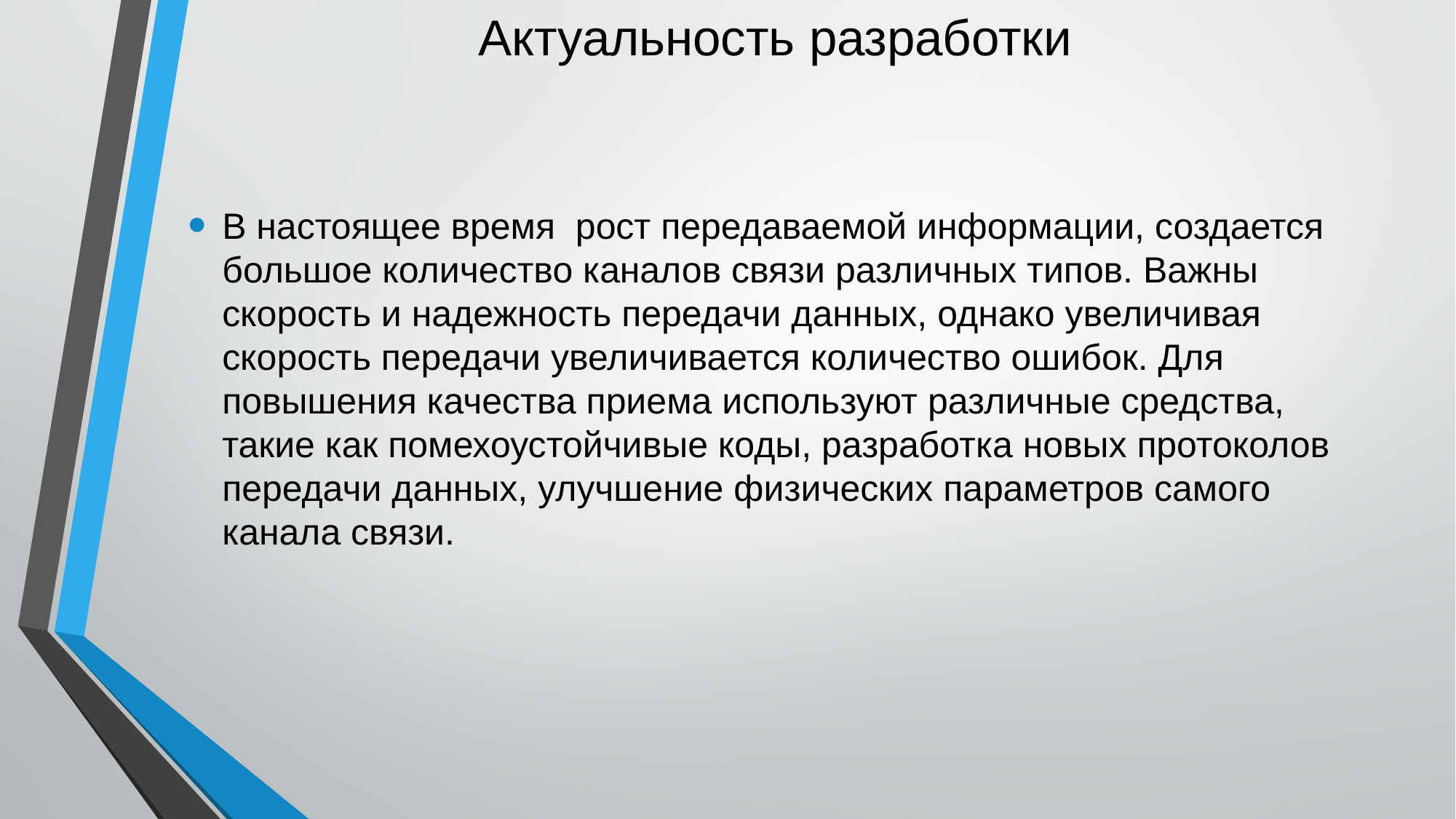

# Актуальность разработки
В настоящее время  рост передаваемой информации, создается большое количество каналов связи различных типов. Важны скорость и надежность передачи данных, однако увеличивая скорость передачи увеличивается количество ошибок. Для повышения качества приема используют различные средства, такие как помехоустойчивые коды, разработка новых протоколов передачи данных, улучшение физических параметров самого канала связи.